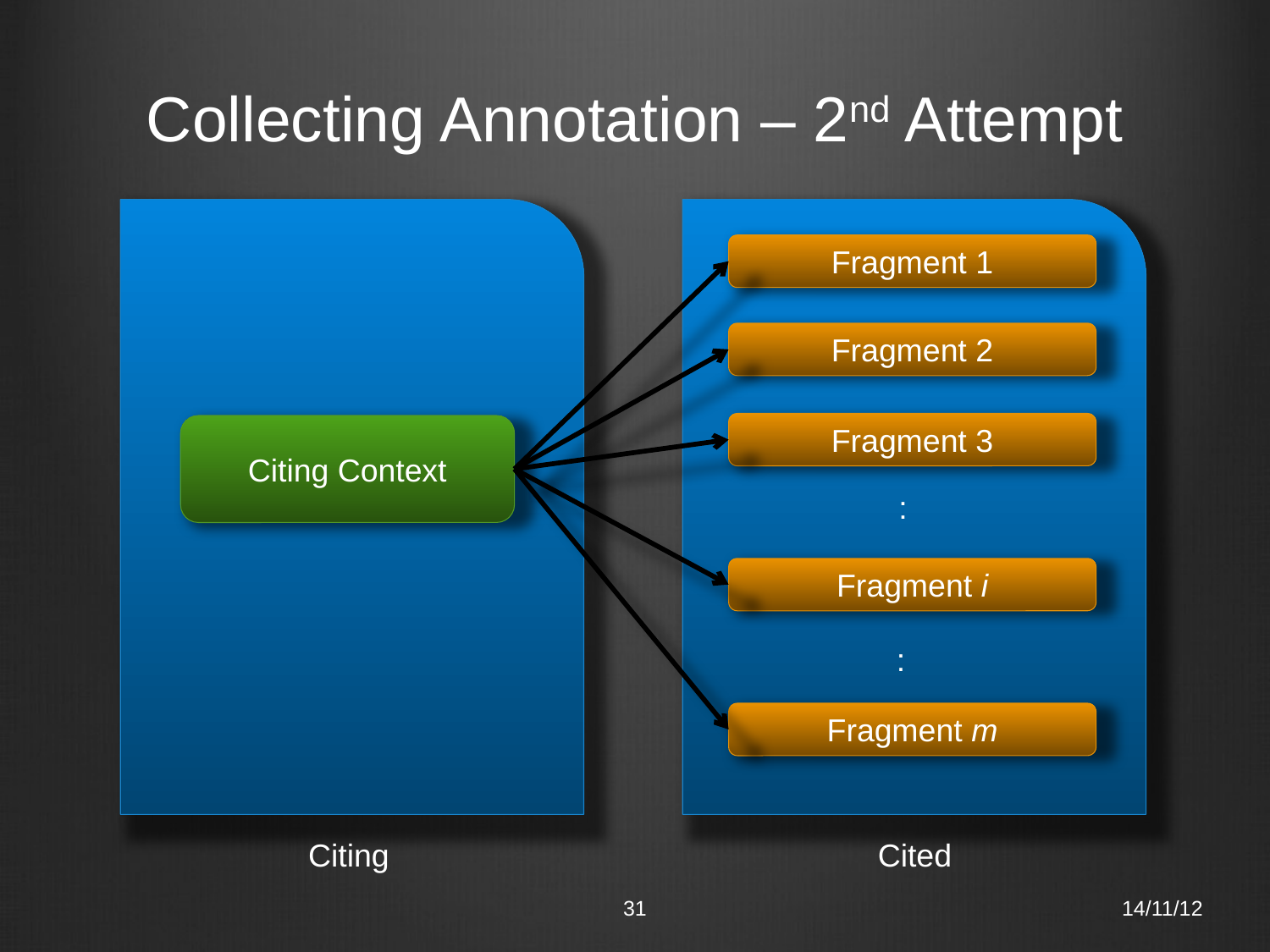

# Collecting Annotation – 2nd Attempt

:
Fragment 1
Fragment 2
Fragment 3
Citing Context
Fragment i
:
Fragment m
Citing
Cited
31
14/11/12